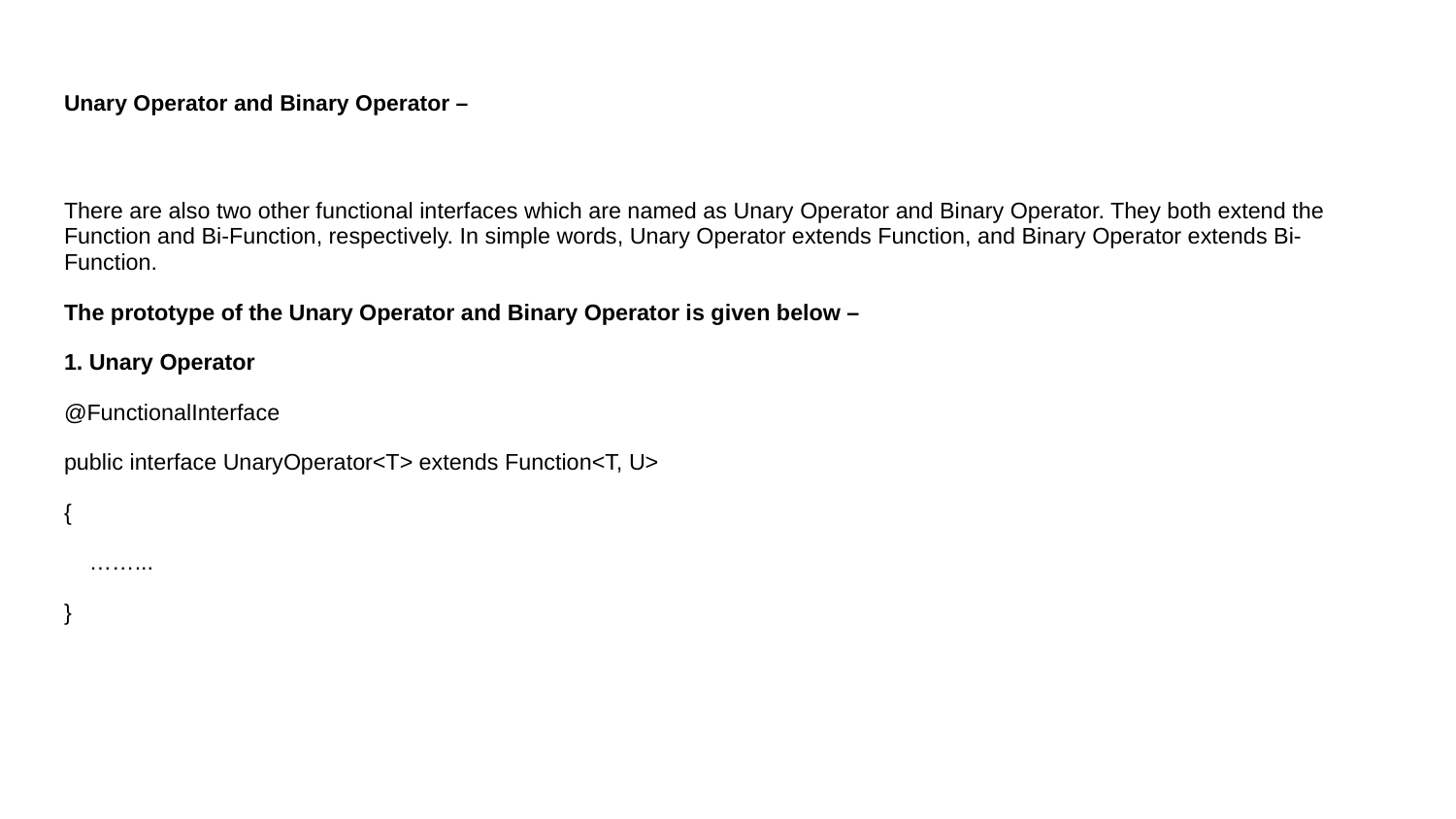

# Unary Operator and Binary Operator –
There are also two other functional interfaces which are named as Unary Operator and Binary Operator. They both extend the Function and Bi-Function, respectively. In simple words, Unary Operator extends Function, and Binary Operator extends Bi-Function.
The prototype of the Unary Operator and Binary Operator is given below –
1. Unary Operator
@FunctionalInterface
public interface UnaryOperator<T> extends Function<T, U>
{
    ……...
}